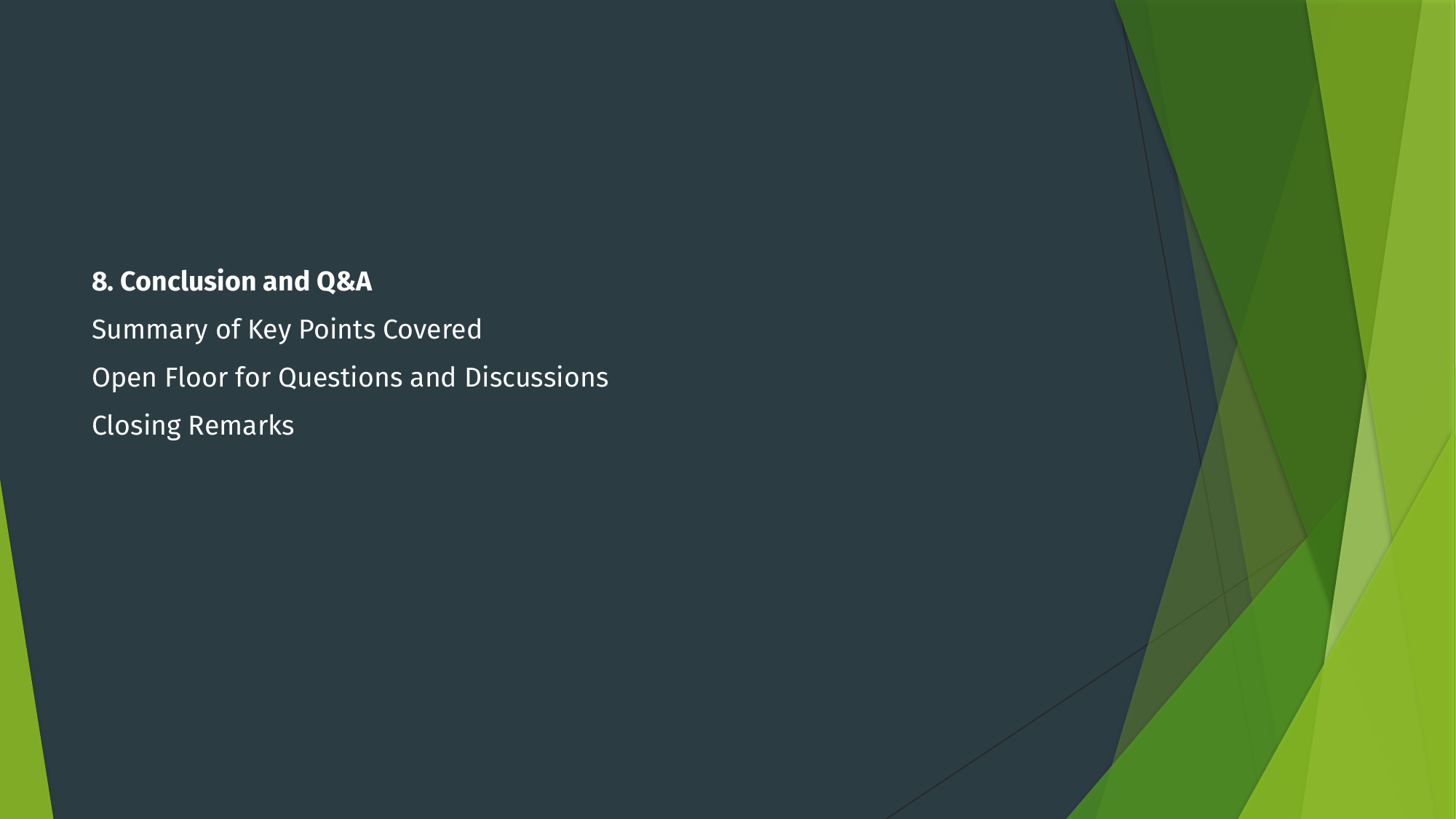

8. Conclusion and Q&A
Summary of Key Points Covered
Open Floor for Questions and Discussions
Closing Remarks